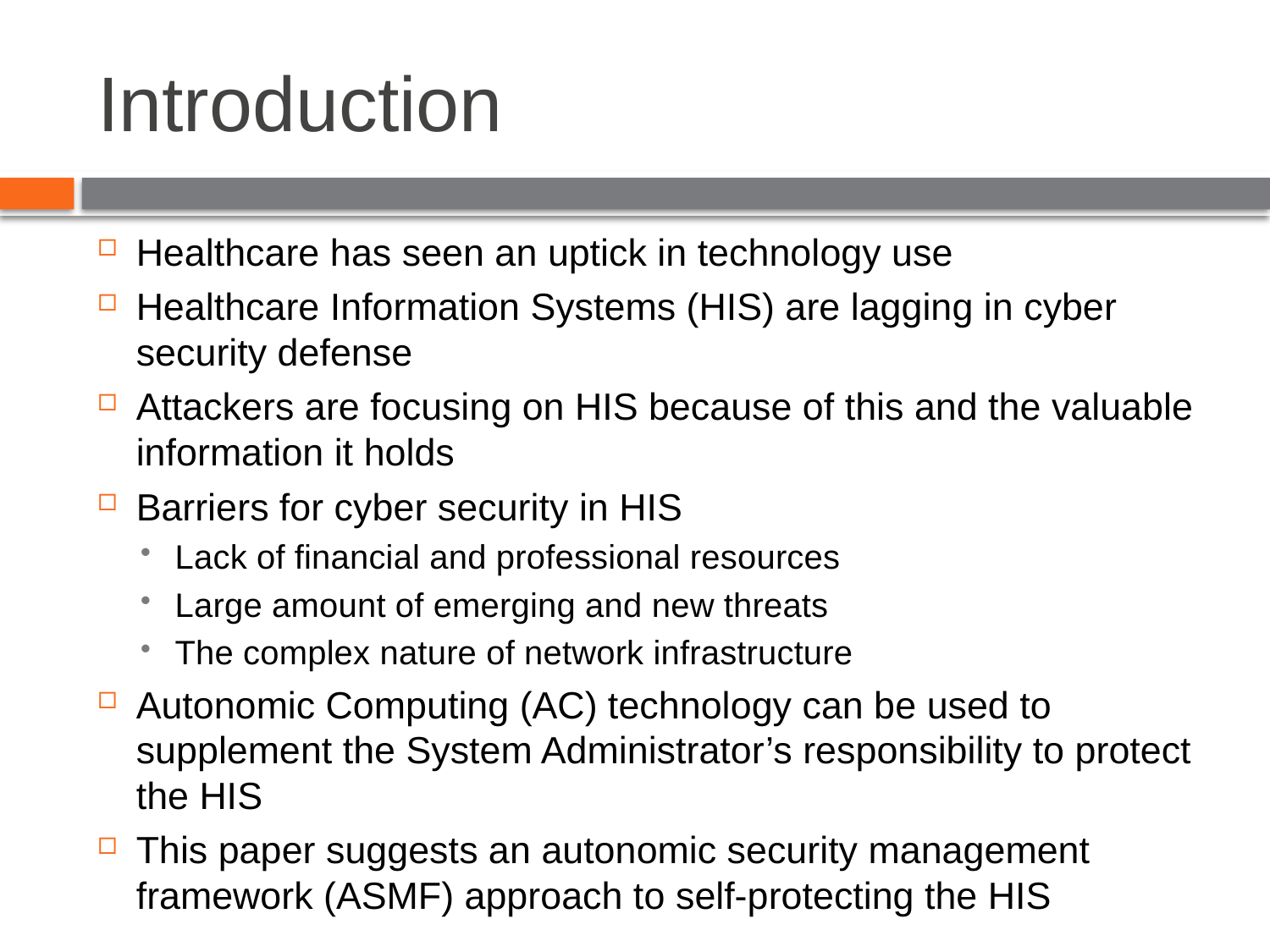

# Introduction
Healthcare has seen an uptick in technology use
Healthcare Information Systems (HIS) are lagging in cyber security defense
Attackers are focusing on HIS because of this and the valuable information it holds
Barriers for cyber security in HIS
Lack of financial and professional resources
Large amount of emerging and new threats
The complex nature of network infrastructure
Autonomic Computing (AC) technology can be used to supplement the System Administrator’s responsibility to protect the HIS
This paper suggests an autonomic security management framework (ASMF) approach to self-protecting the HIS